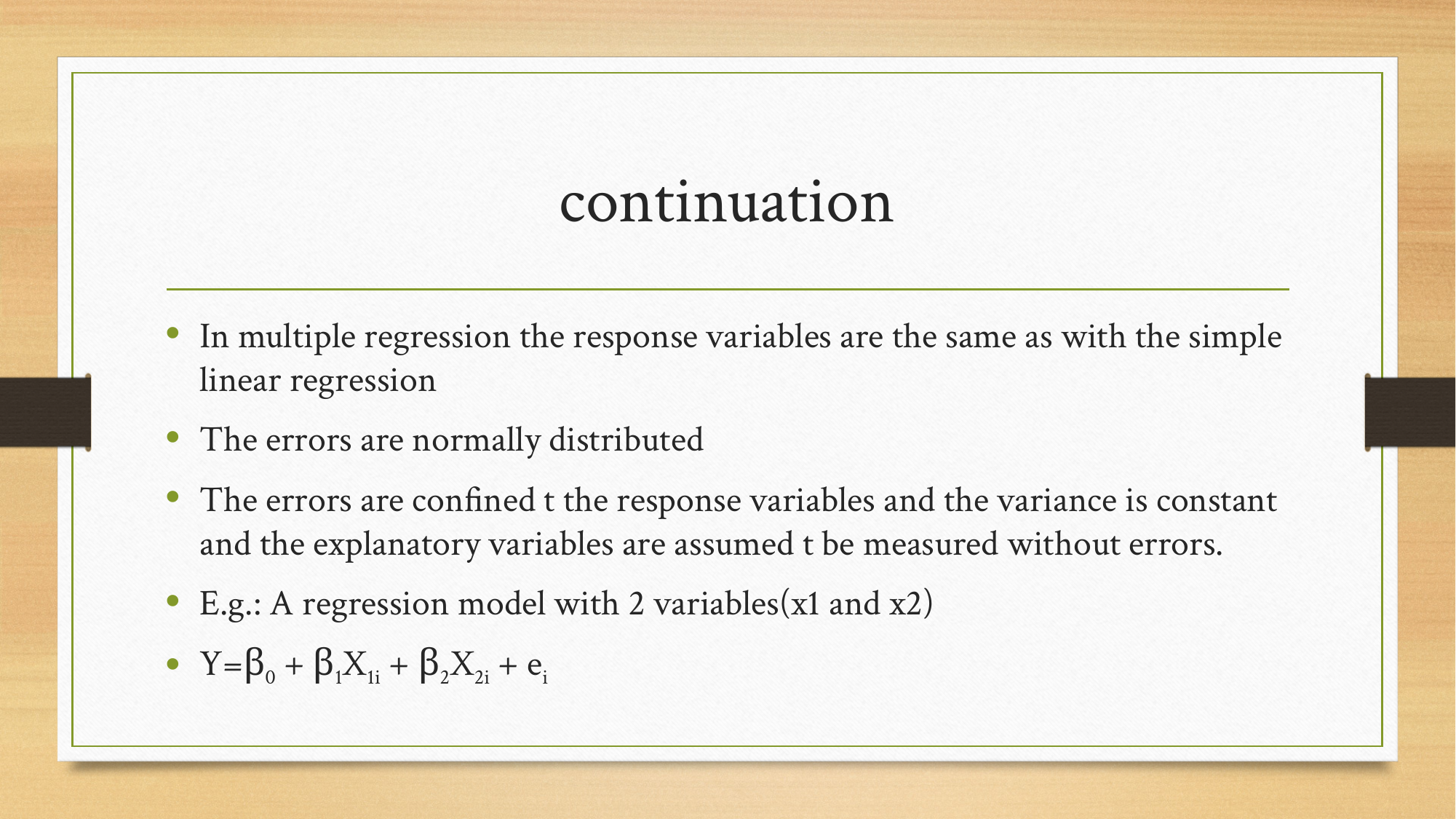

# continuation
In multiple regression the response variables are the same as with the simple linear regression
The errors are normally distributed
The errors are confined t the response variables and the variance is constant and the explanatory variables are assumed t be measured without errors.
E.g.: A regression model with 2 variables(x1 and x2)
Y=β0 + β1X1i + β2X2i + ei